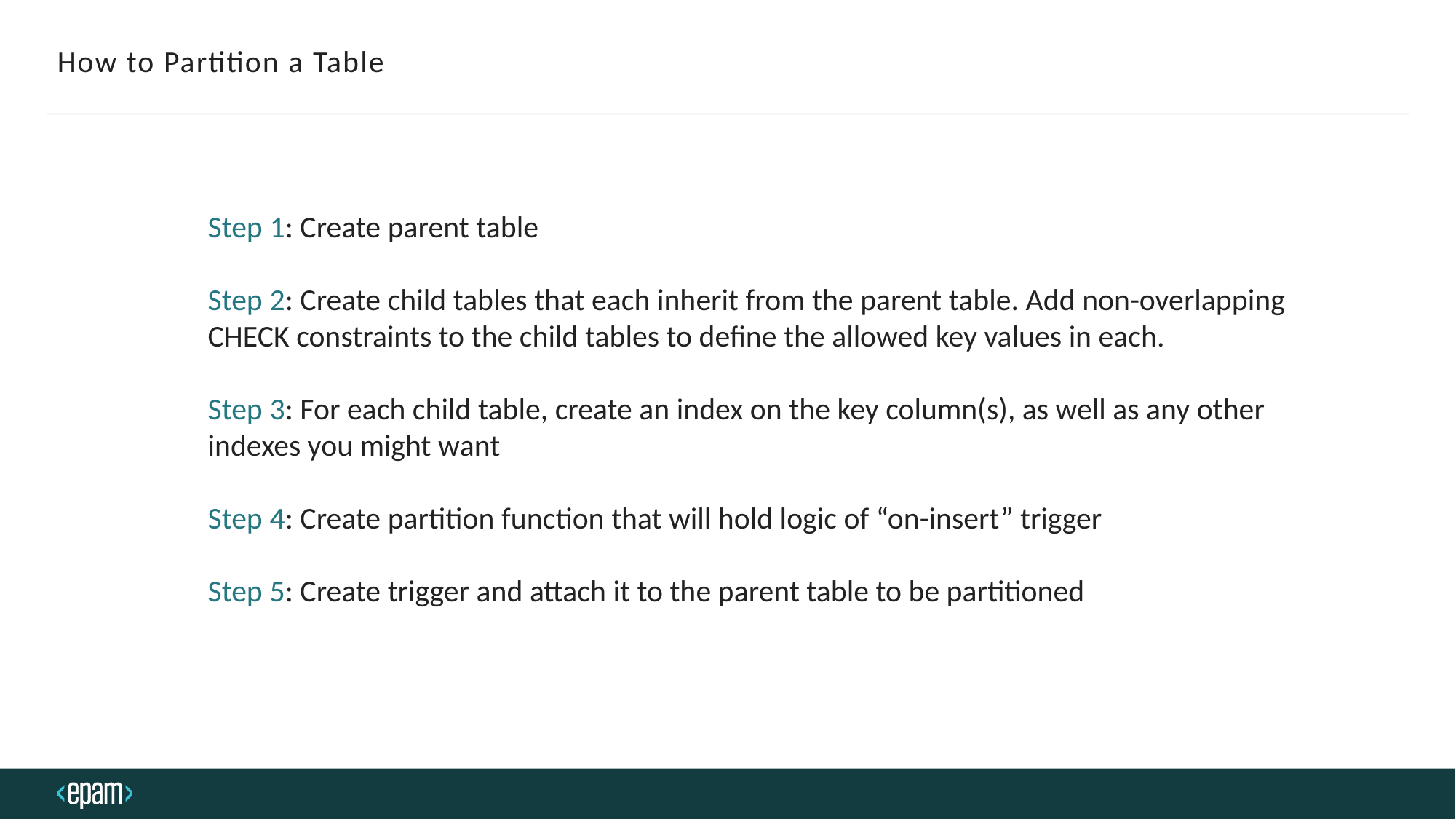

# How to Partition a Table
Step 1: Create parent table

Step 2: Create child tables that each inherit from the parent table. Add non-overlapping CHECK constraints to the child tables to define the allowed key values in each.

Step 3: For each child table, create an index on the key column(s), as well as any other indexes you might want

Step 4: Create partition function that will hold logic of “on-insert” trigger

Step 5: Create trigger and attach it to the parent table to be partitioned